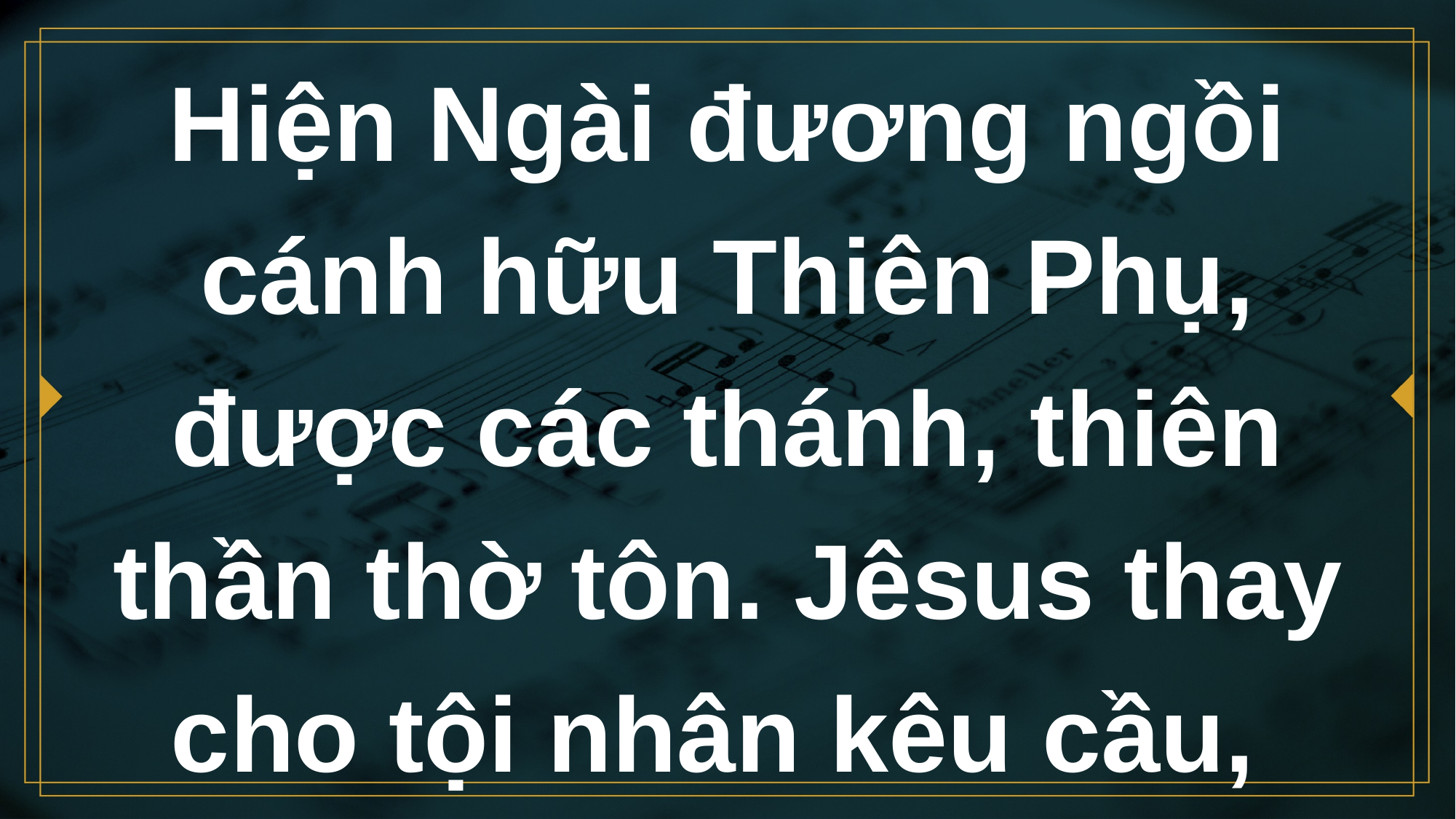

# Hiện Ngài đương ngồi cánh hữu Thiên Phụ, được các thánh, thiên thần thờ tôn. Jêsus thay cho tội nhân kêu cầu,